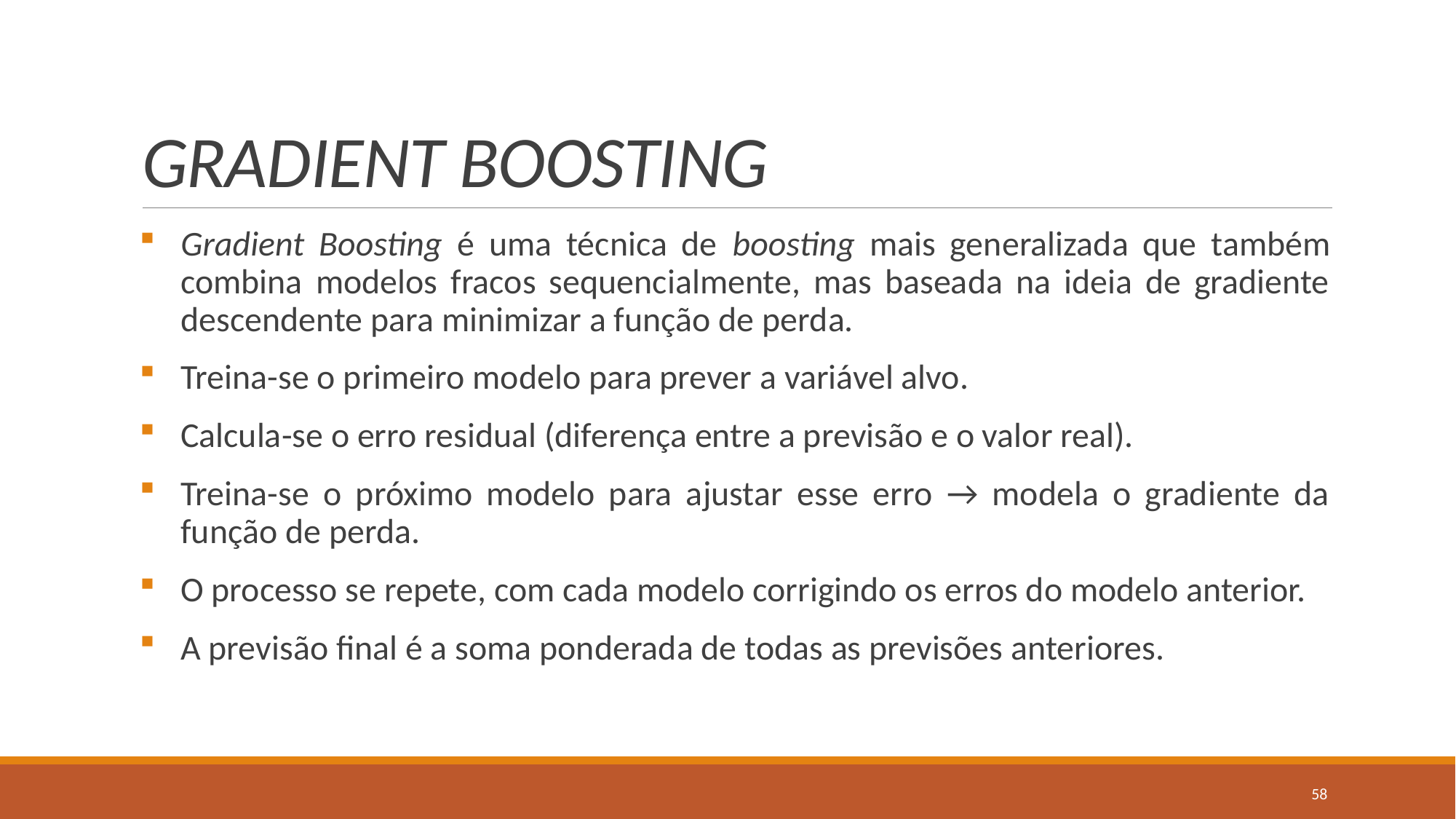

# GRADIENT BOOSTING
Gradient Boosting é uma técnica de boosting mais generalizada que também combina modelos fracos sequencialmente, mas baseada na ideia de gradiente descendente para minimizar a função de perda.
Treina-se o primeiro modelo para prever a variável alvo.
Calcula-se o erro residual (diferença entre a previsão e o valor real).
Treina-se o próximo modelo para ajustar esse erro → modela o gradiente da função de perda.
O processo se repete, com cada modelo corrigindo os erros do modelo anterior.
A previsão final é a soma ponderada de todas as previsões anteriores.
58